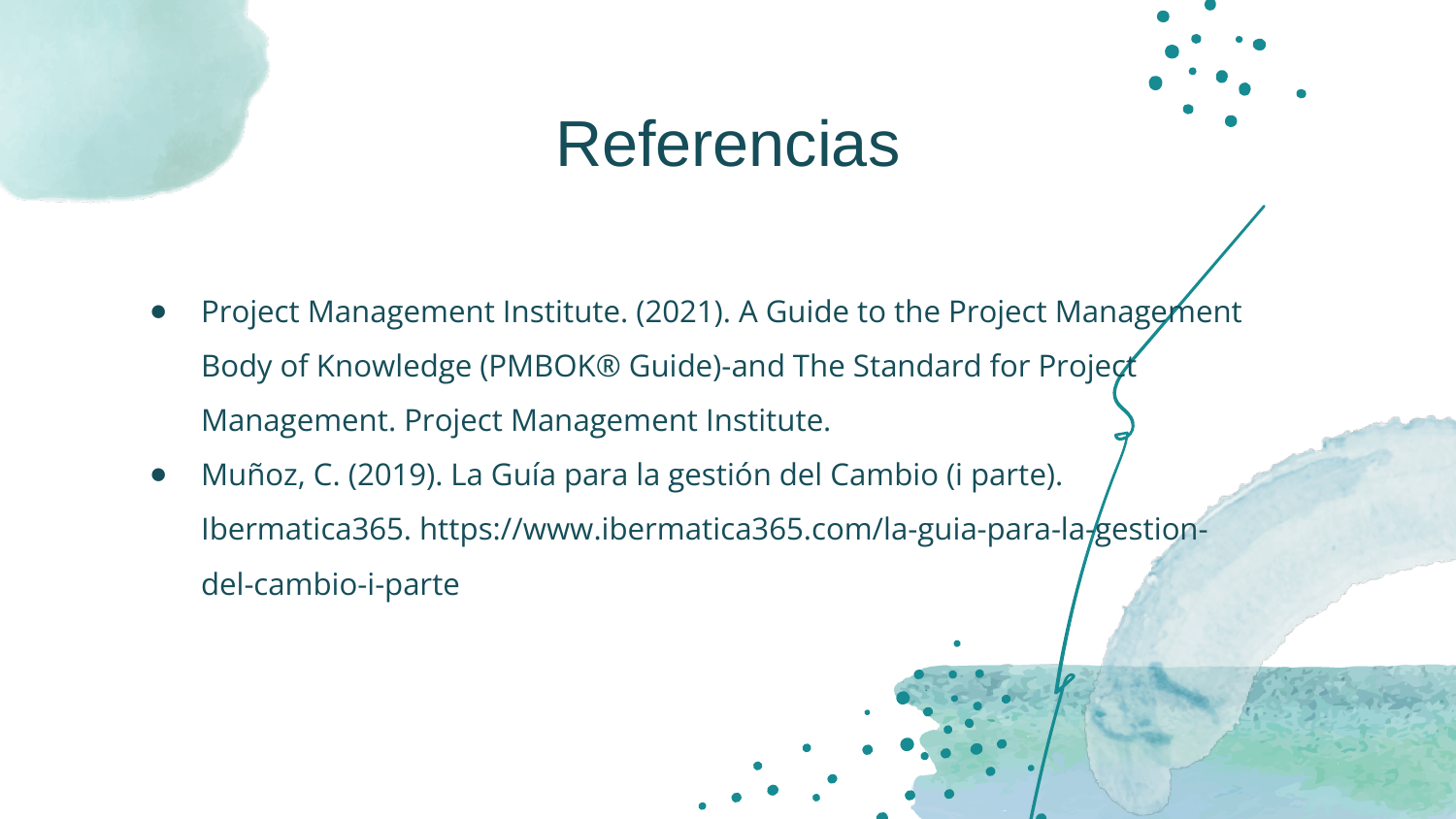

# Referencias

Project Management Institute. (2021). A Guide to the Project Management Body of Knowledge (PMBOK® Guide)-and The Standard for Project Management. Project Management Institute.
Muñoz, C. (2019). La Guía para la gestión del Cambio (i parte). Ibermatica365. https://www.ibermatica365.com/la-guia-para-la-gestion-del-cambio-i-parte